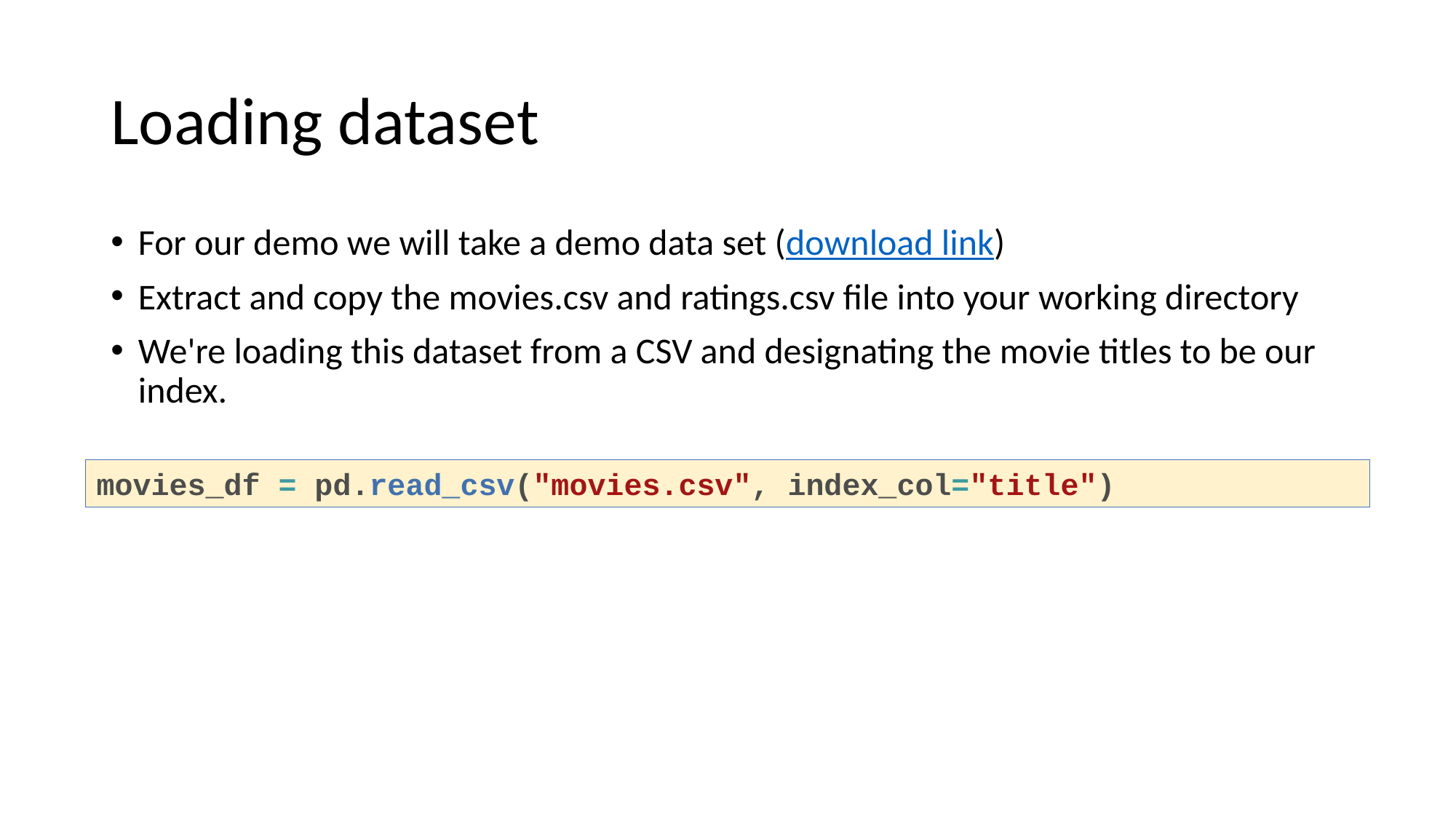

# Loading dataset
For our demo we will take a demo data set (download link)
Extract and copy the movies.csv and ratings.csv file into your working directory
We're loading this dataset from a CSV and designating the movie titles to be our index.
movies_df = pd.read_csv("movies.csv", index_col="title")